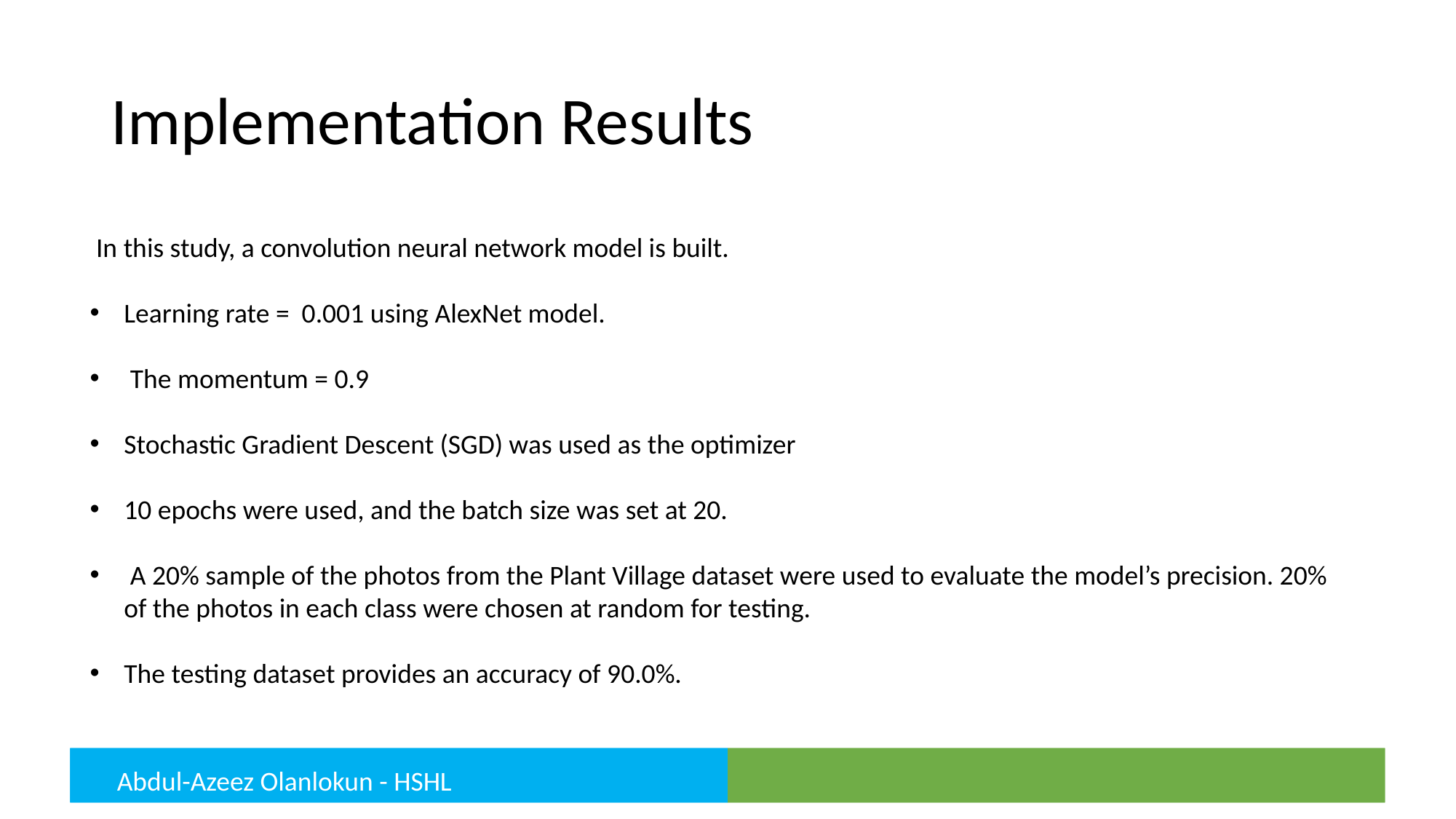

# Implementation Results
 In this study, a convolution neural network model is built.

Learning rate =  0.001 using AlexNet model.

 The momentum = 0.9

Stochastic Gradient Descent (SGD) was used as the optimizer

10 epochs were used, and the batch size was set at 20.

 A 20% sample of the photos from the Plant Village dataset were used to evaluate the model’s precision. 20% of the photos in each class were chosen at random for testing.

The testing dataset provides an accuracy of 90.0%.
6
 Abdul-Azeez Olanlokun - HSHL